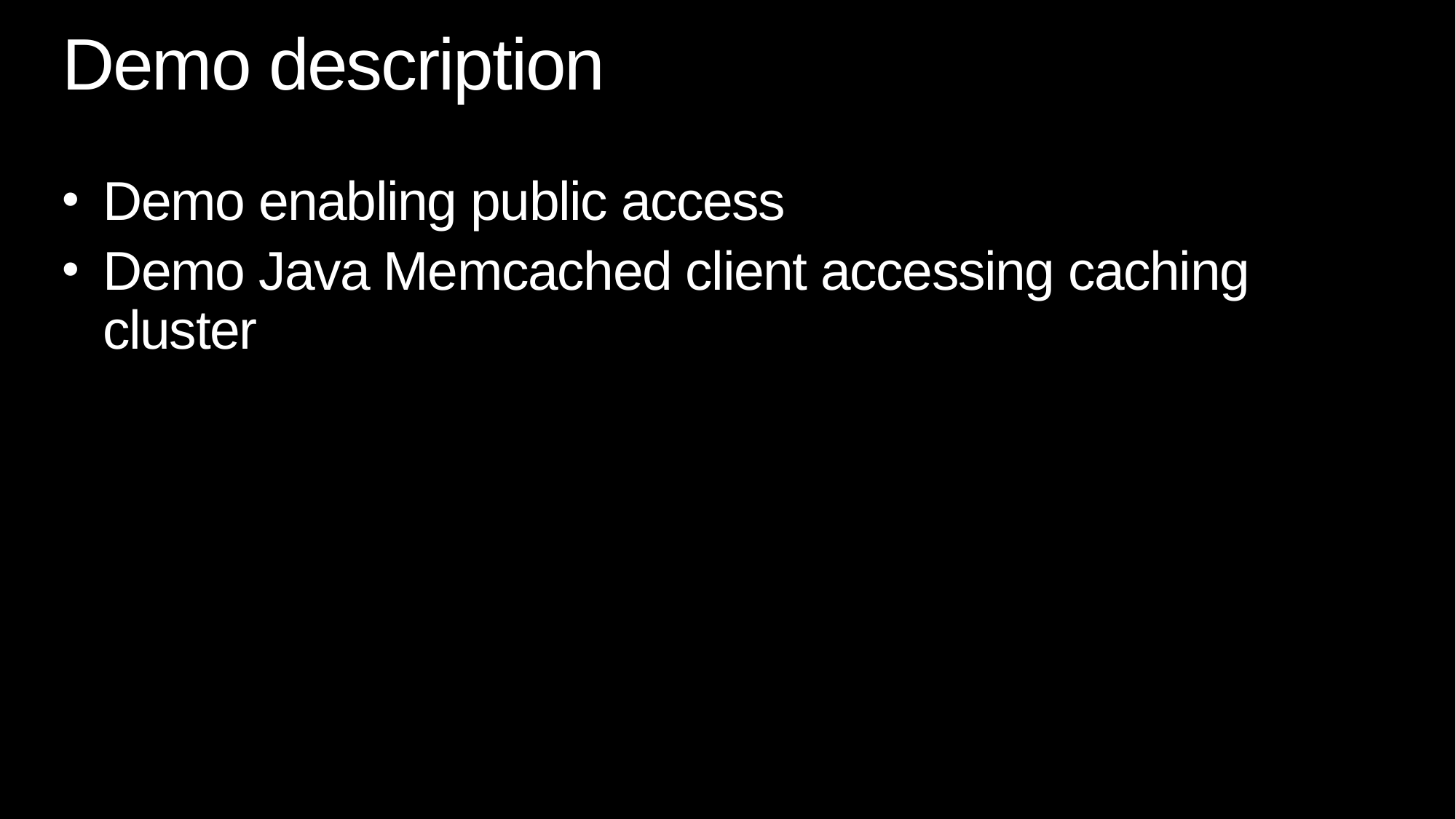

# Demo description
Demo enabling public access
Demo Java Memcached client accessing caching cluster